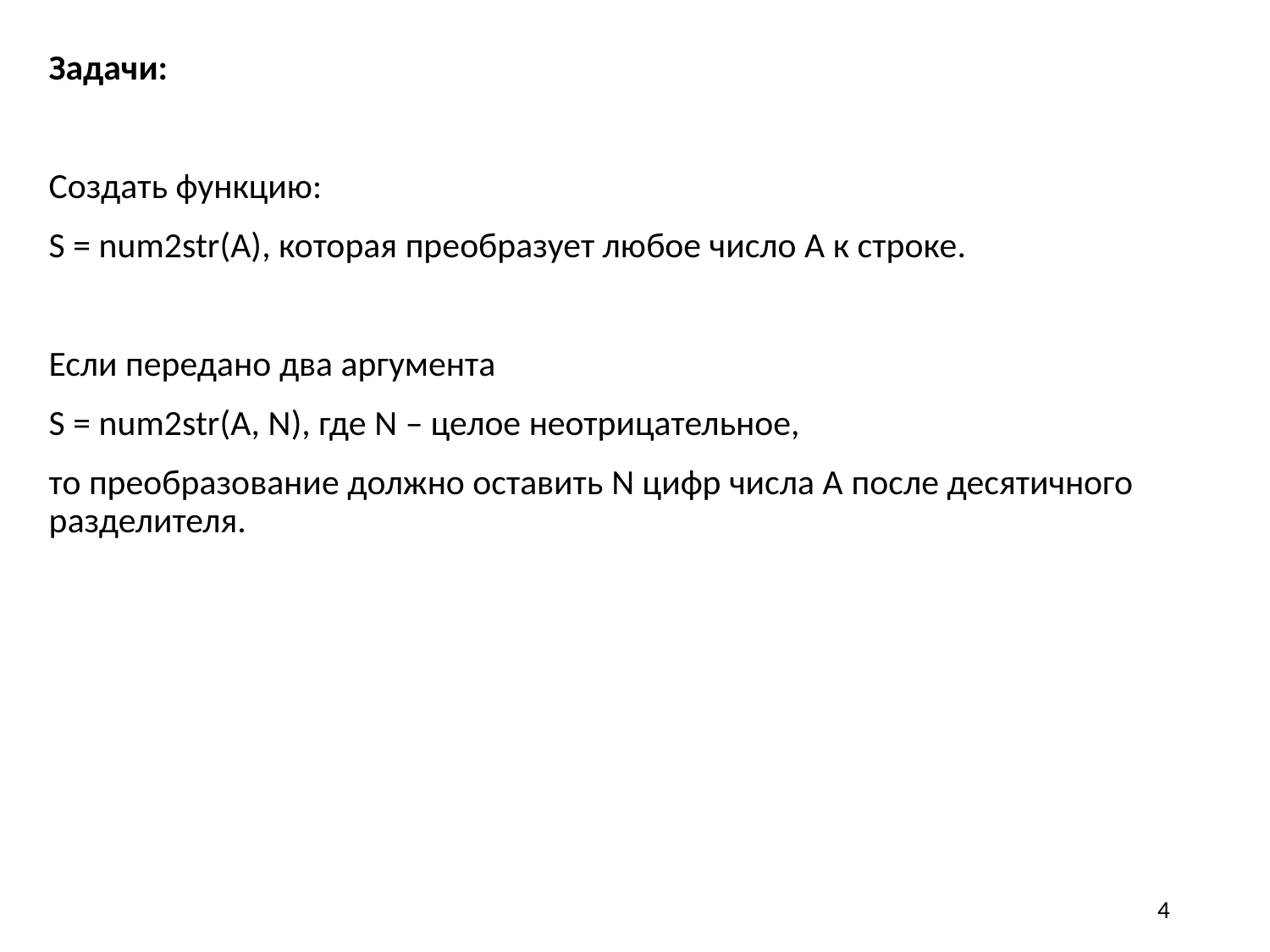

Задачи:

Создать функцию:
S = num2str(A), которая преобразует любое число A к строке.

Если передано два аргумента
S = num2str(A, N), где N – целое неотрицательное,
то преобразование должно оставить N цифр числа A после десятичного разделителя.

4